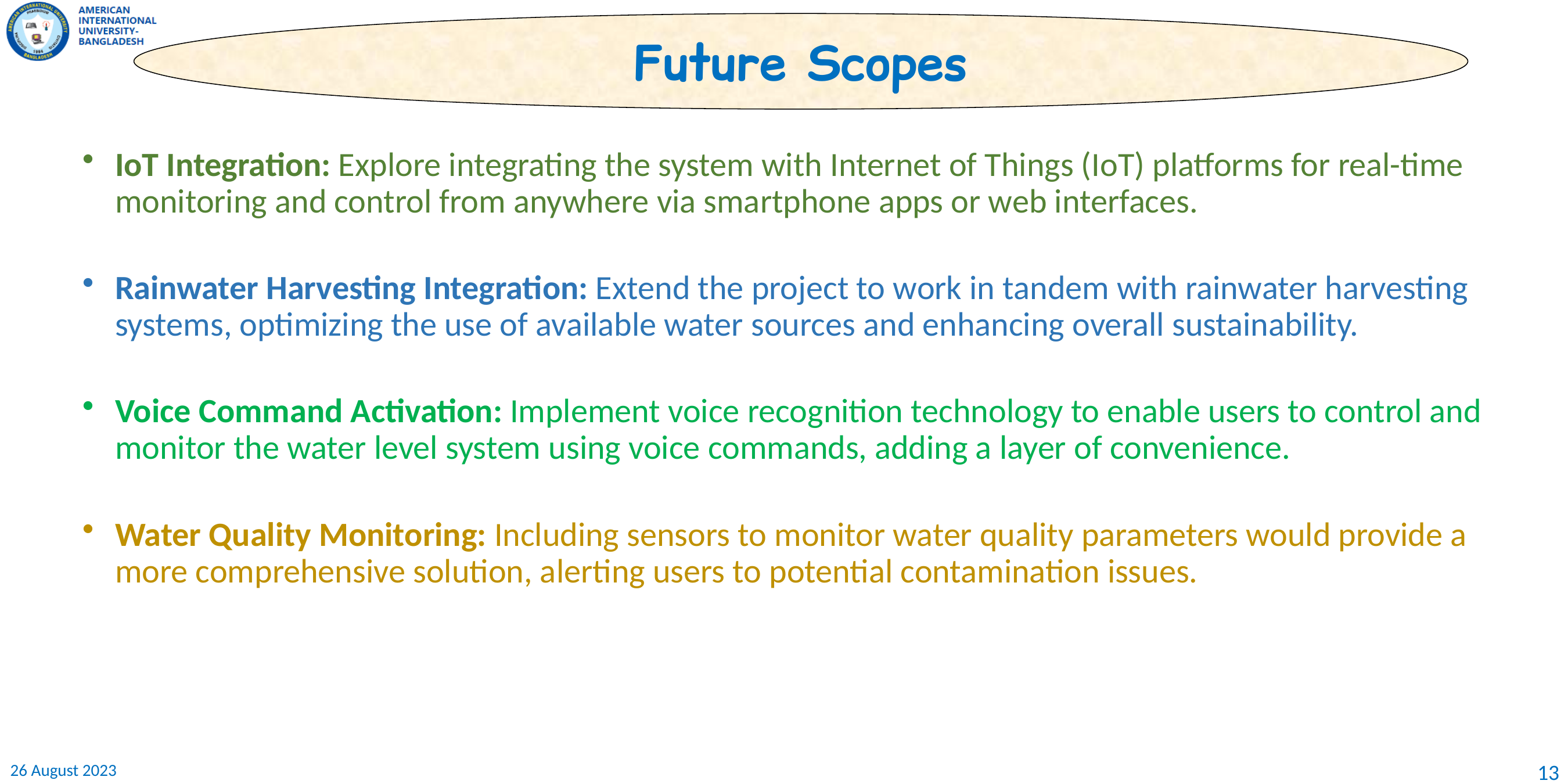

Future Scopes
IoT Integration: Explore integrating the system with Internet of Things (IoT) platforms for real-time monitoring and control from anywhere via smartphone apps or web interfaces.

Rainwater Harvesting Integration: Extend the project to work in tandem with rainwater harvesting systems, optimizing the use of available water sources and enhancing overall sustainability.

Voice Command Activation: Implement voice recognition technology to enable users to control and monitor the water level system using voice commands, adding a layer of convenience.

Water Quality Monitoring: Including sensors to monitor water quality parameters would provide a more comprehensive solution, alerting users to potential contamination issues.
13